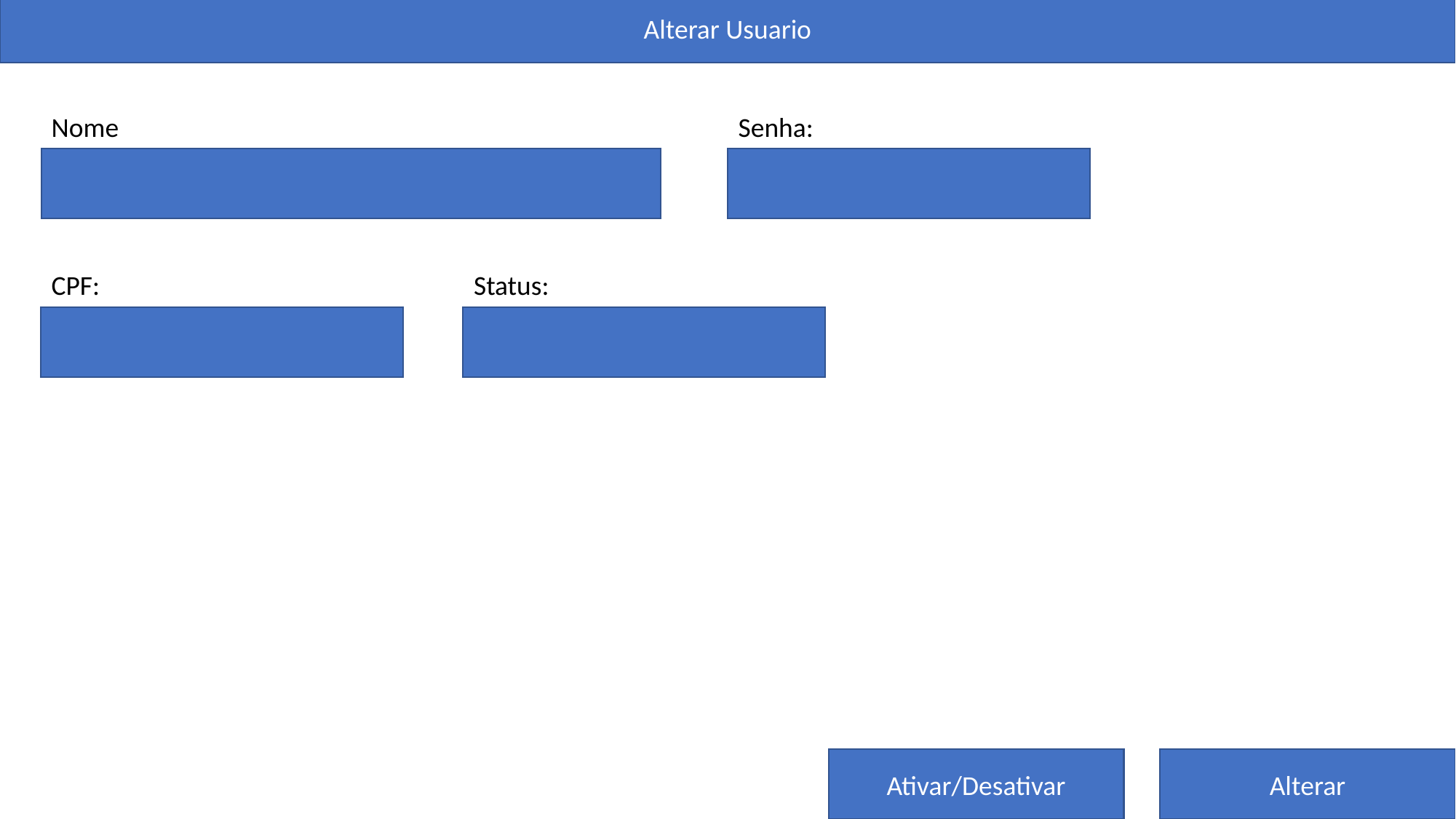

Alterar Usuario
Nome
Senha:

CPF:
Status:

Ativar/Desativar
Alterar